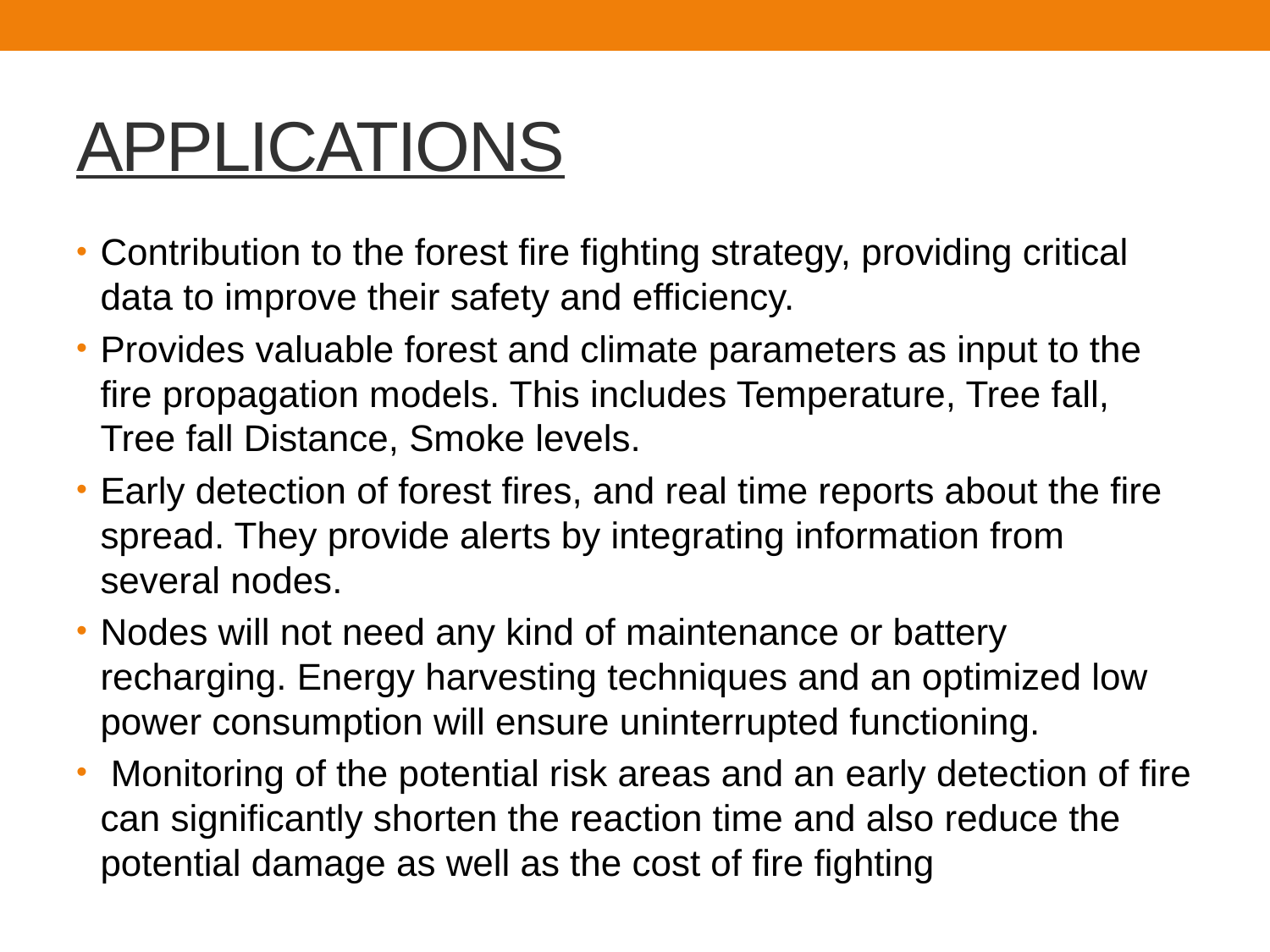

# APPLICATIONS
Contribution to the forest fire fighting strategy, providing critical data to improve their safety and efficiency.
Provides valuable forest and climate parameters as input to the fire propagation models. This includes Temperature, Tree fall, Tree fall Distance, Smoke levels.
Early detection of forest fires, and real time reports about the fire spread. They provide alerts by integrating information from several nodes.
Nodes will not need any kind of maintenance or battery recharging. Energy harvesting techniques and an optimized low power consumption will ensure uninterrupted functioning.
 Monitoring of the potential risk areas and an early detection of fire can significantly shorten the reaction time and also reduce the potential damage as well as the cost of fire fighting